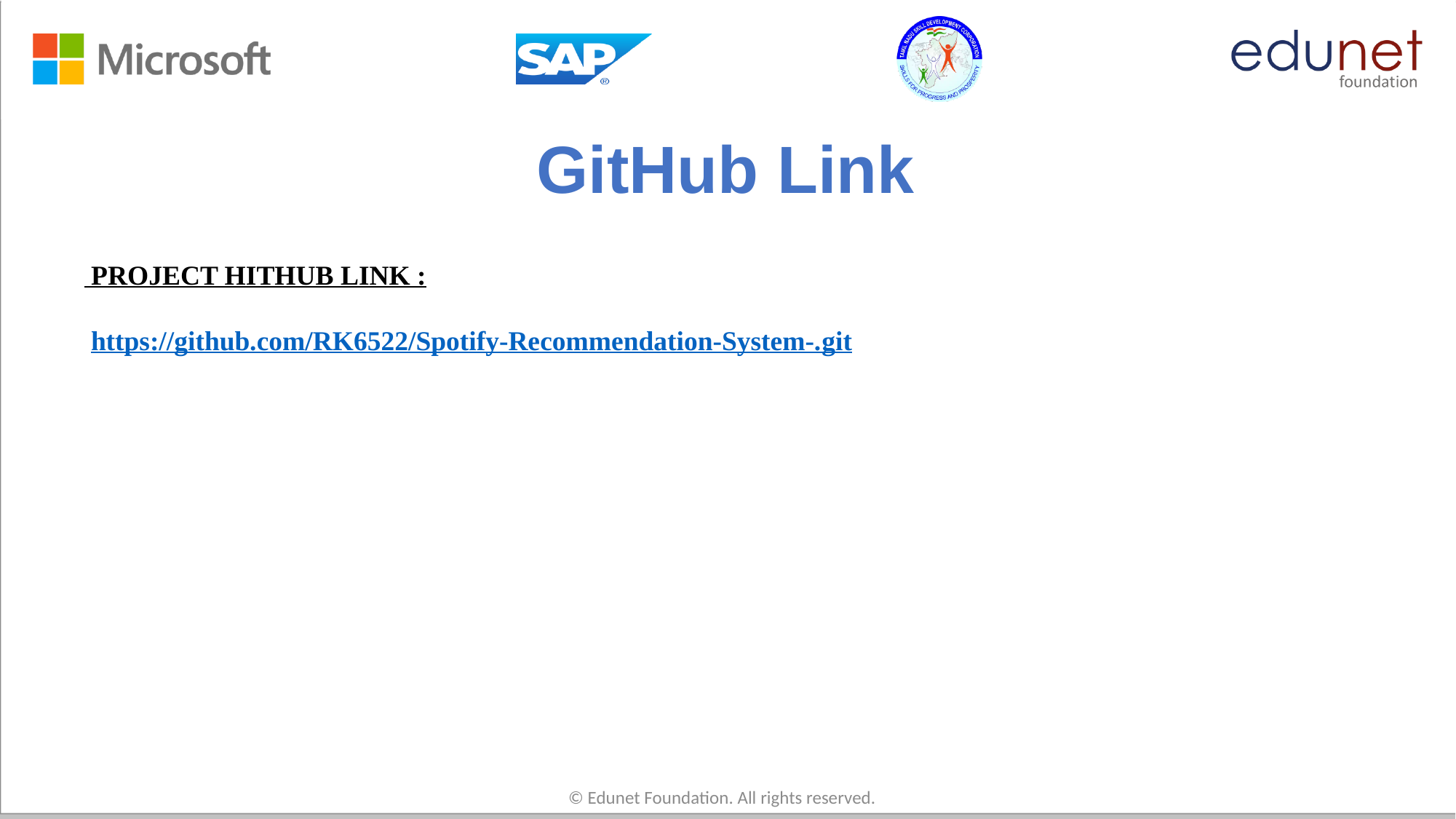

# GitHub Link
 PROJECT HITHUB LINK :

 https://github.com/RK6522/Spotify-Recommendation-System-.git

© Edunet Foundation. All rights reserved.